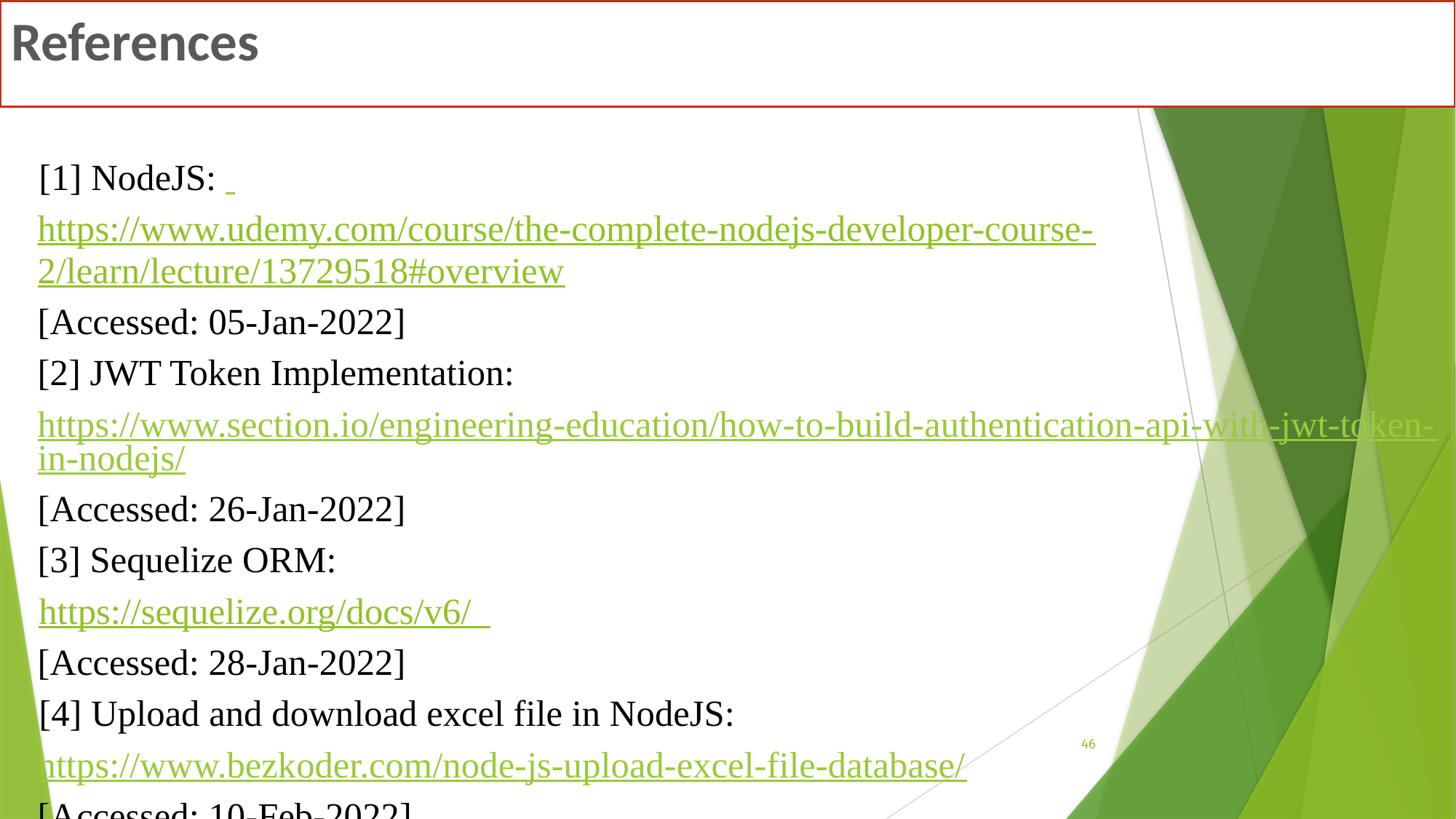

References

   [1] NodeJS:
https://www.udemy.com/course/the-complete-nodejs-developer-course- 2/learn/lecture/13729518#overview
[Accessed: 05-Jan-2022]
[2] JWT Token Implementation:
https://www.section.io/engineering-education/how-to-build-authentication-api-with-jwt-token-in-nodejs/
[Accessed: 26-Jan-2022]
[3] Sequelize ORM:
   https://sequelize.org/docs/v6/
[Accessed: 28-Jan-2022]
   [4] Upload and download excel file in NodeJS:
https://www.bezkoder.com/node-js-upload-excel-file-database/
[Accessed: 10-Feb-2022]

46